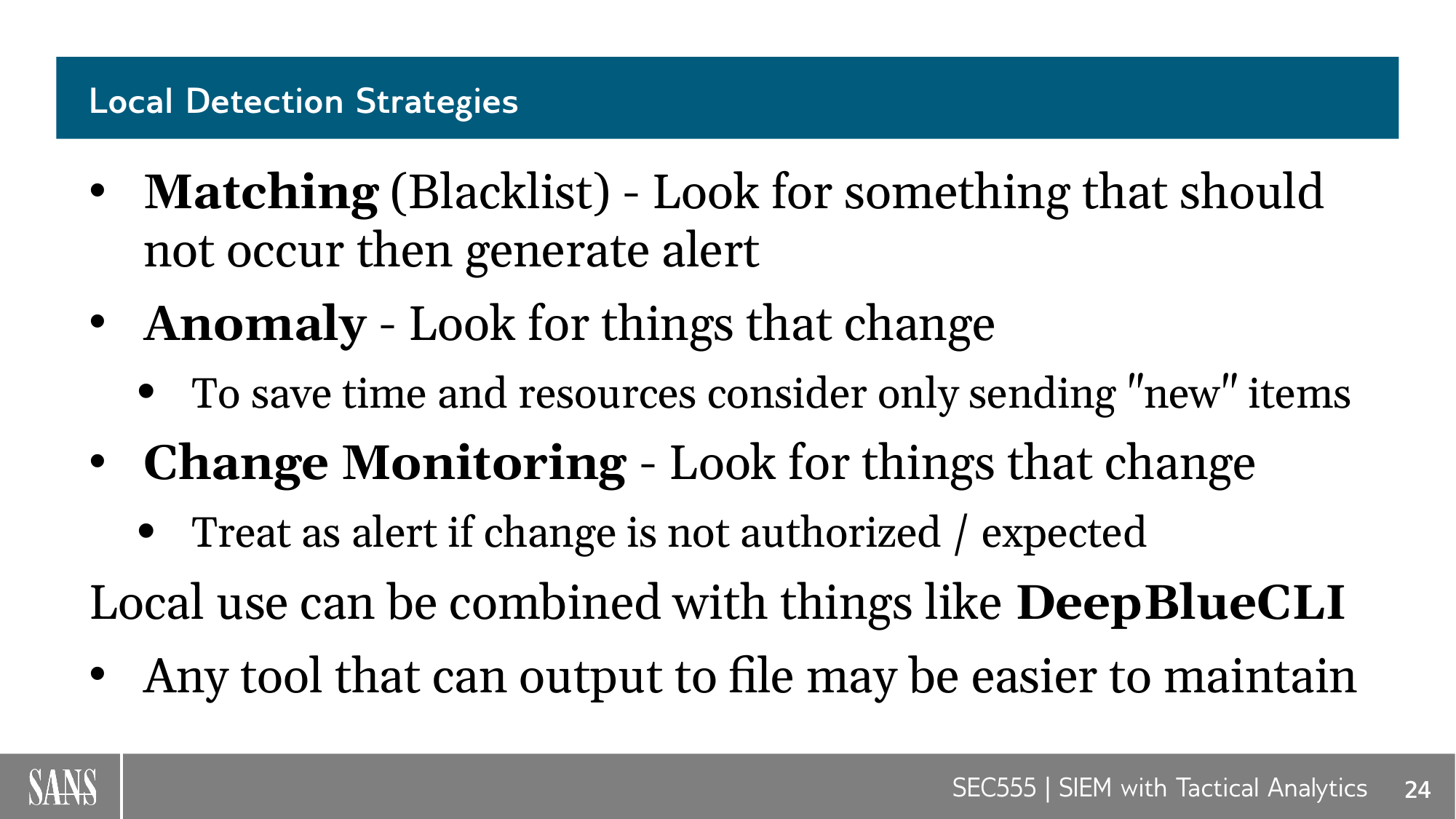

# Local Detection Strategies
Matching (Blacklist) - Look for something that should not occur then generate alert
Anomaly - Look for things that change
To save time and resources consider only sending "new" items
Change Monitoring - Look for things that change
Treat as alert if change is not authorized / expected
Local use can be combined with things like DeepBlueCLI
Any tool that can output to file may be easier to maintain